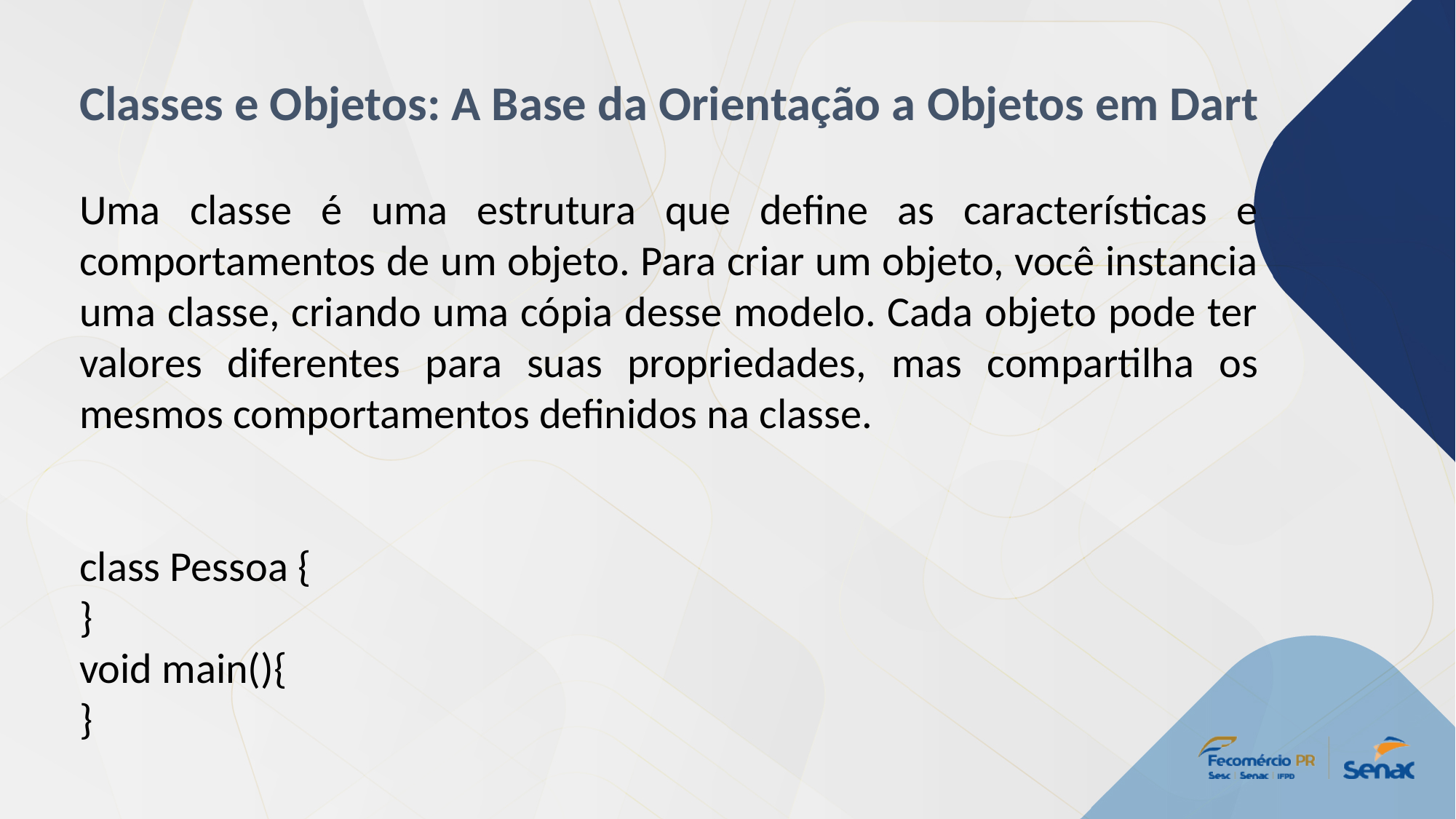

Classes e Objetos: A Base da Orientação a Objetos em Dart
Uma classe é uma estrutura que define as características e comportamentos de um objeto. Para criar um objeto, você instancia uma classe, criando uma cópia desse modelo. Cada objeto pode ter valores diferentes para suas propriedades, mas compartilha os mesmos comportamentos definidos na classe.

class Pessoa {
}
void main(){
}